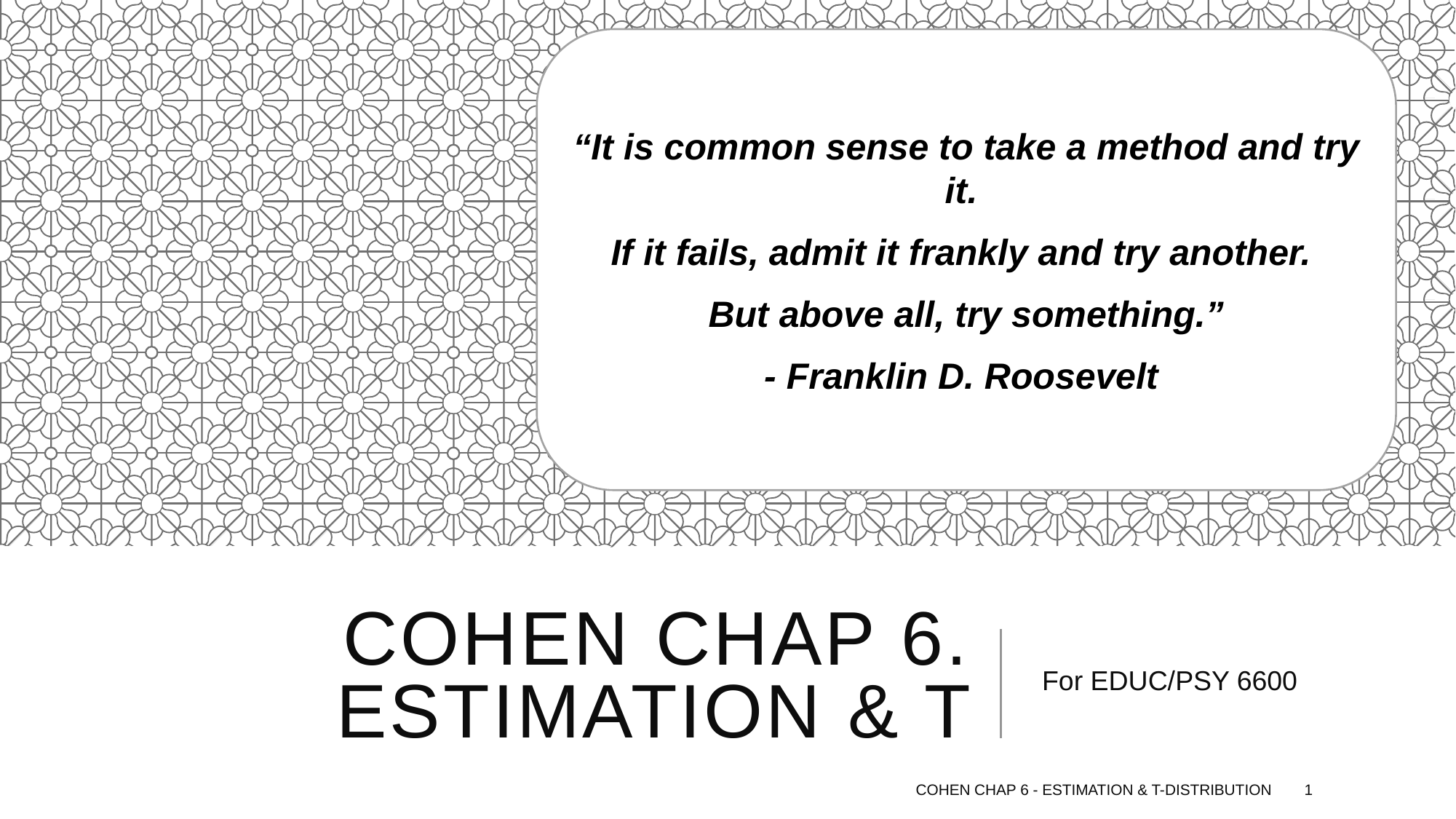

“It is common sense to take a method and try it.
If it fails, admit it frankly and try another.
But above all, try something.”
- Franklin D. Roosevelt
# Cohen chap 6. estimation & t
For EDUC/PSY 6600
Cohen Chap 6 - Estimation & t-distribution
1